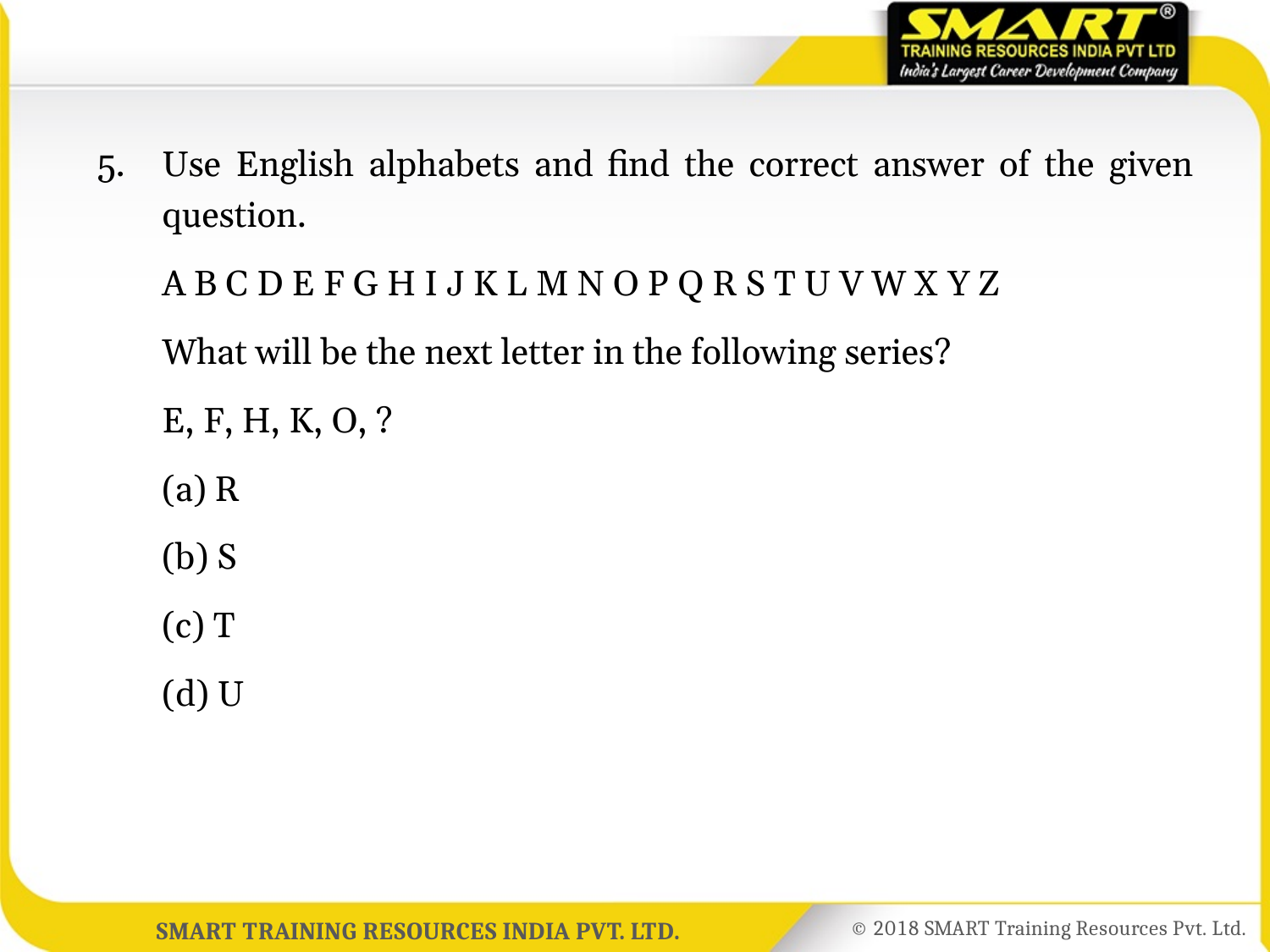

5.	Use English alphabets and find the correct answer of the given question.
	A B C D E F G H I J K L M N O P Q R S T U V W X Y Z
	What will be the next letter in the following series?
	E, F, H, K, O, ?
	(a) R
	(b) S
	(c) T
	(d) U